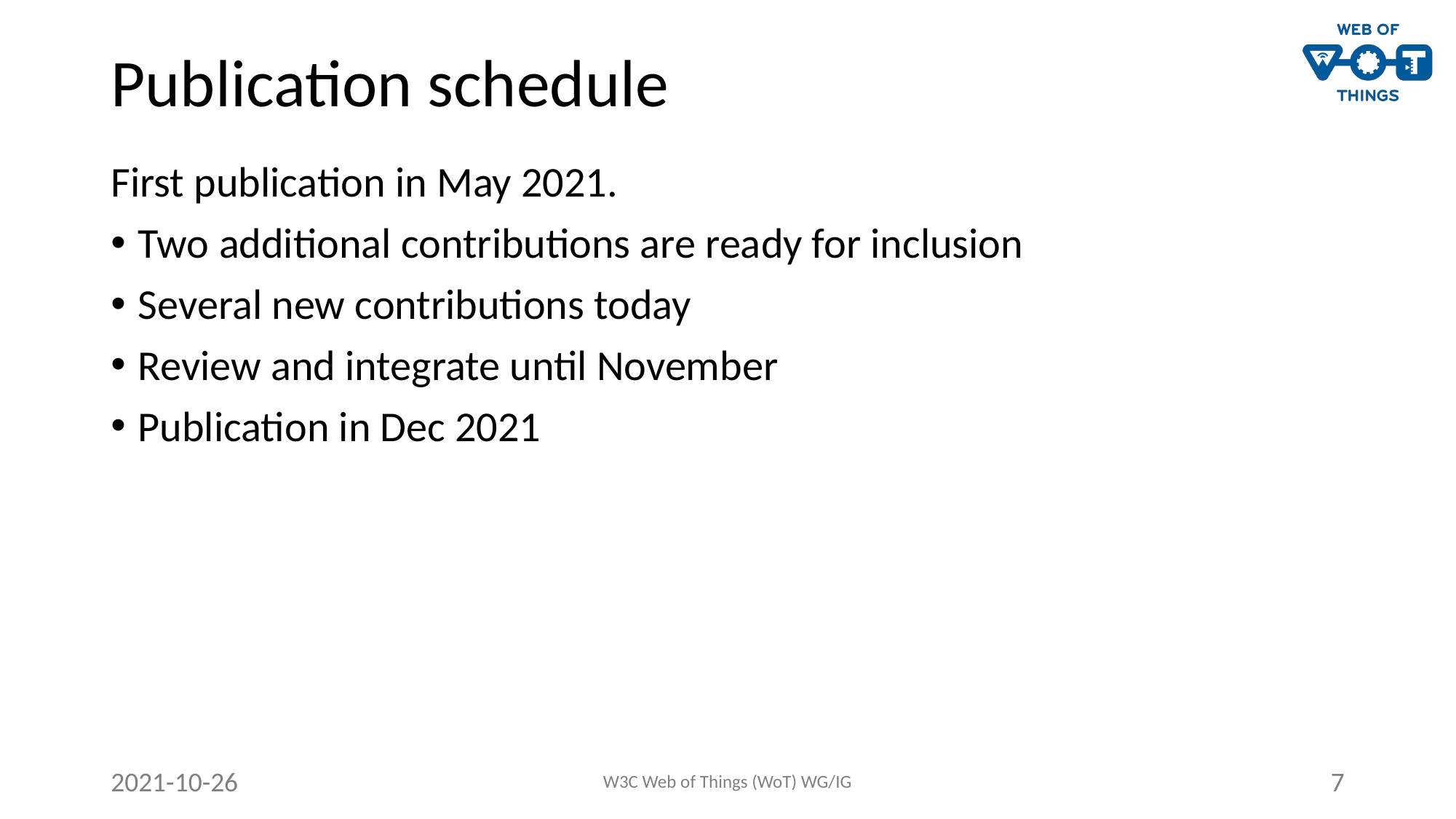

# Publication schedule
First publication in May 2021.
Two additional contributions are ready for inclusion
Several new contributions today
Review and integrate until November
Publication in Dec 2021
2021-10-26
W3C Web of Things (WoT) WG/IG
7